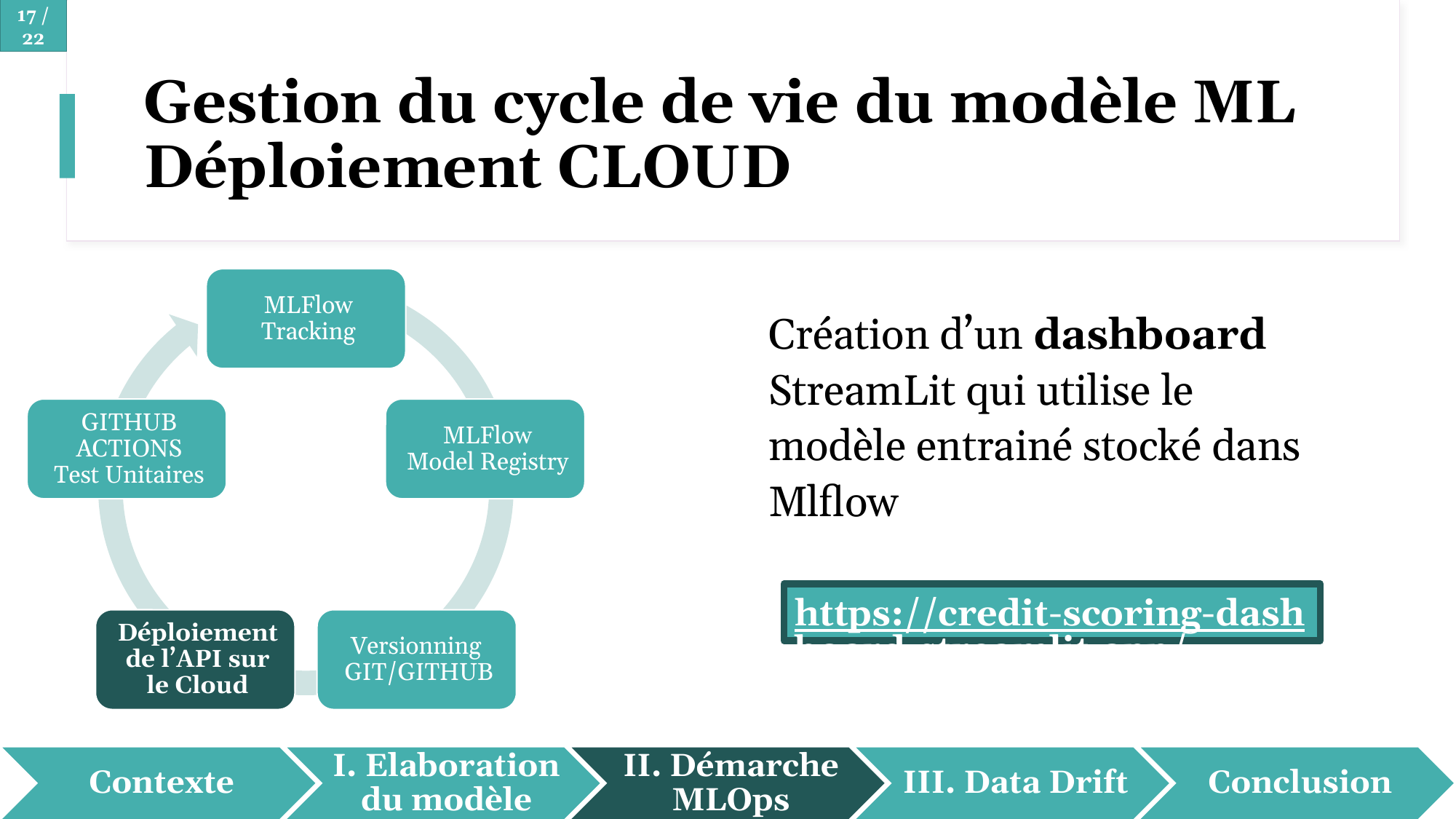

# Gestion du cycle de vie du modèle ML Déploiement CLOUD
MLFlow
Tracking
MLFlow
Model Registry
Versionning
GIT/GITHUB
Déploiement de l’API sur le Cloud
GITHUB ACTIONS
Test Unitaires
Création d’un dashboard StreamLit qui utilise le modèle entrainé stocké dans Mlflow

https://credit-scoring-dashboard.streamlit.app/
Contexte
I. Elaboration du modèle
II. Démarche MLOps
III. Data Drift
Conclusion